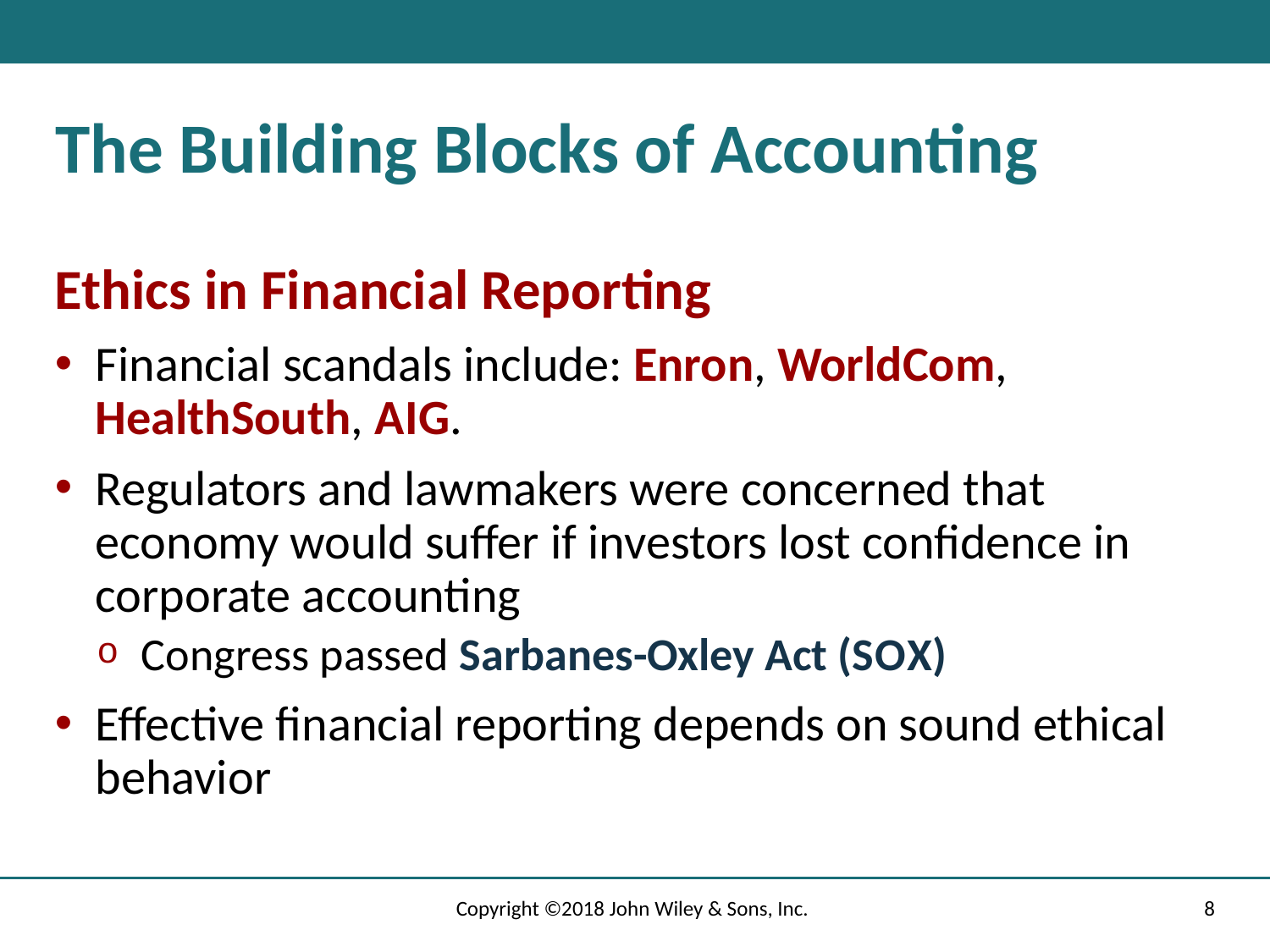

# The Building Blocks of Accounting
Ethics in Financial Reporting
Financial scandals include: Enron, WorldCom, HealthSouth, A I G.
Regulators and lawmakers were concerned that economy would suffer if investors lost confidence in corporate accounting
Congress passed Sarbanes-Oxley Act (S O X)
Effective financial reporting depends on sound ethical behavior
Copyright ©2018 John Wiley & Sons, Inc.
8